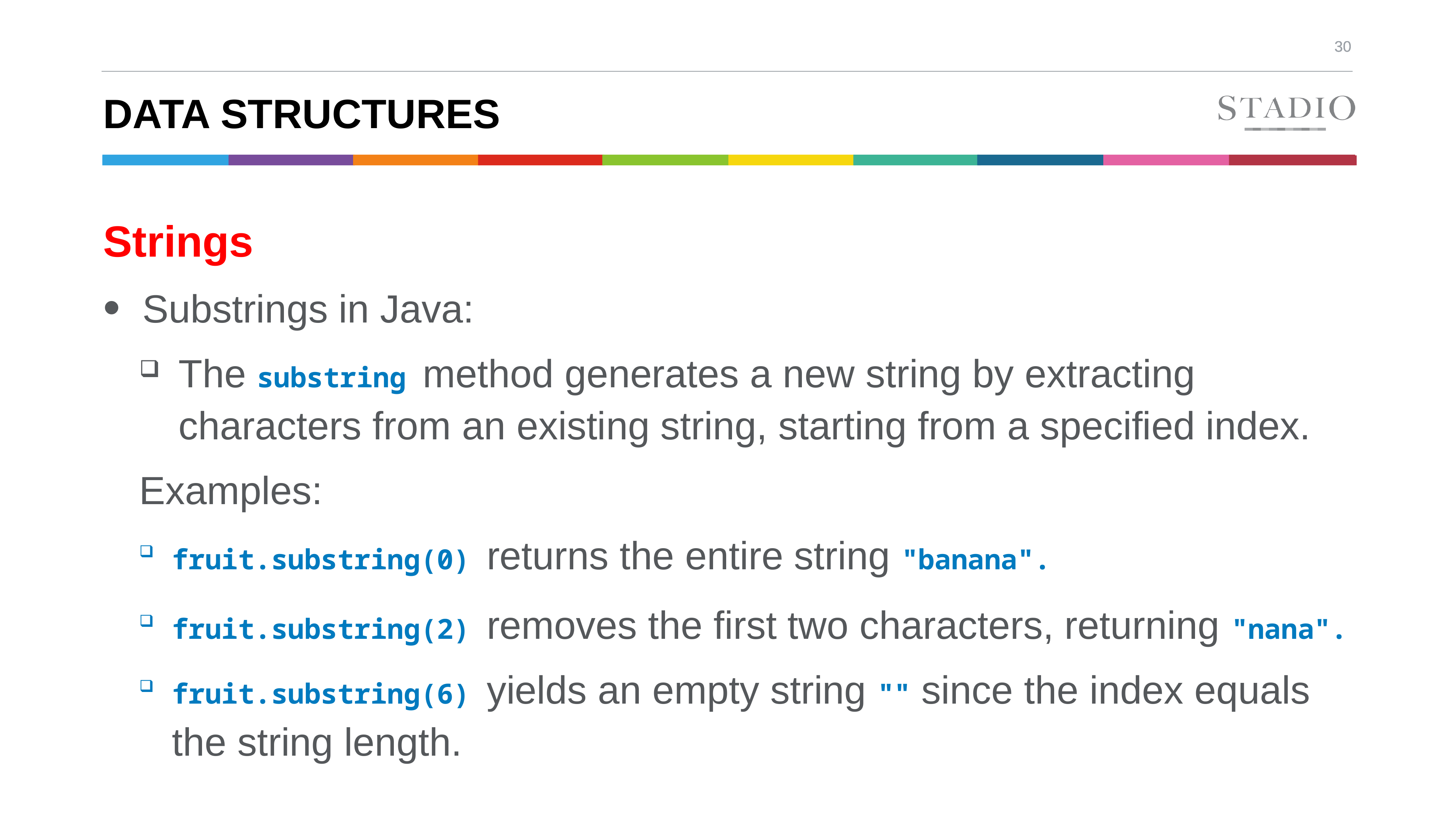

# Data structures

Strings
Substrings in Java:
The substring method generates a new string by extracting characters from an existing string, starting from a specified index.
Examples:
fruit.substring(0) returns the entire string "banana".
fruit.substring(2) removes the first two characters, returning "nana".
fruit.substring(6) yields an empty string "" since the index equals the string length.